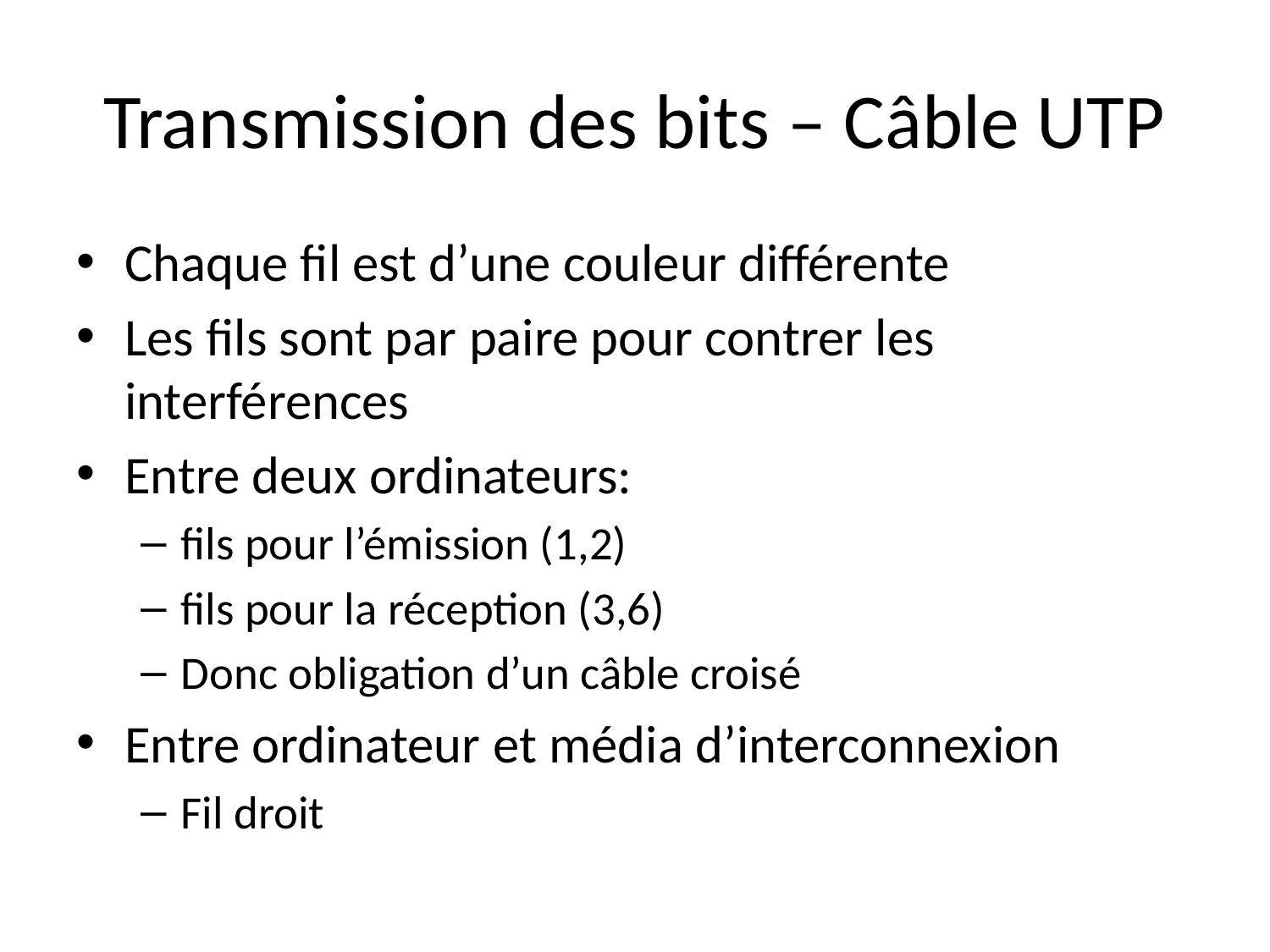

# Transmission des bits – Câble UTP
Chaque fil est d’une couleur différente
Les fils sont par paire pour contrer les interférences
Entre deux ordinateurs:
fils pour l’émission (1,2)
fils pour la réception (3,6)
Donc obligation d’un câble croisé
Entre ordinateur et média d’interconnexion
Fil droit